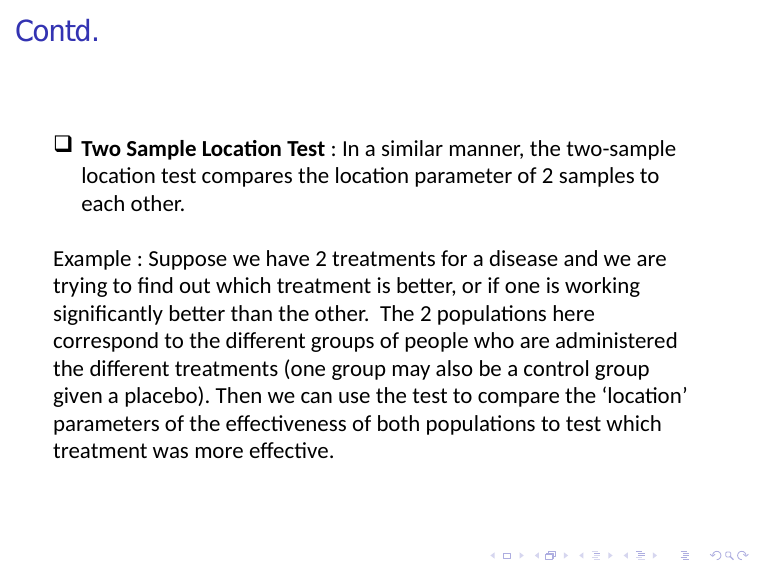

# Contd.
Two Sample Location Test : In a similar manner, the two-sample location test compares the location parameter of 2 samples to each other.

Example : Suppose we have 2 treatments for a disease and we are trying to find out which treatment is better, or if one is working significantly better than the other.  The 2 populations here correspond to the different groups of people who are administered the different treatments (one group may also be a control group given a placebo). Then we can use the test to compare the ‘location’ parameters of the effectiveness of both populations to test which treatment was more effective.